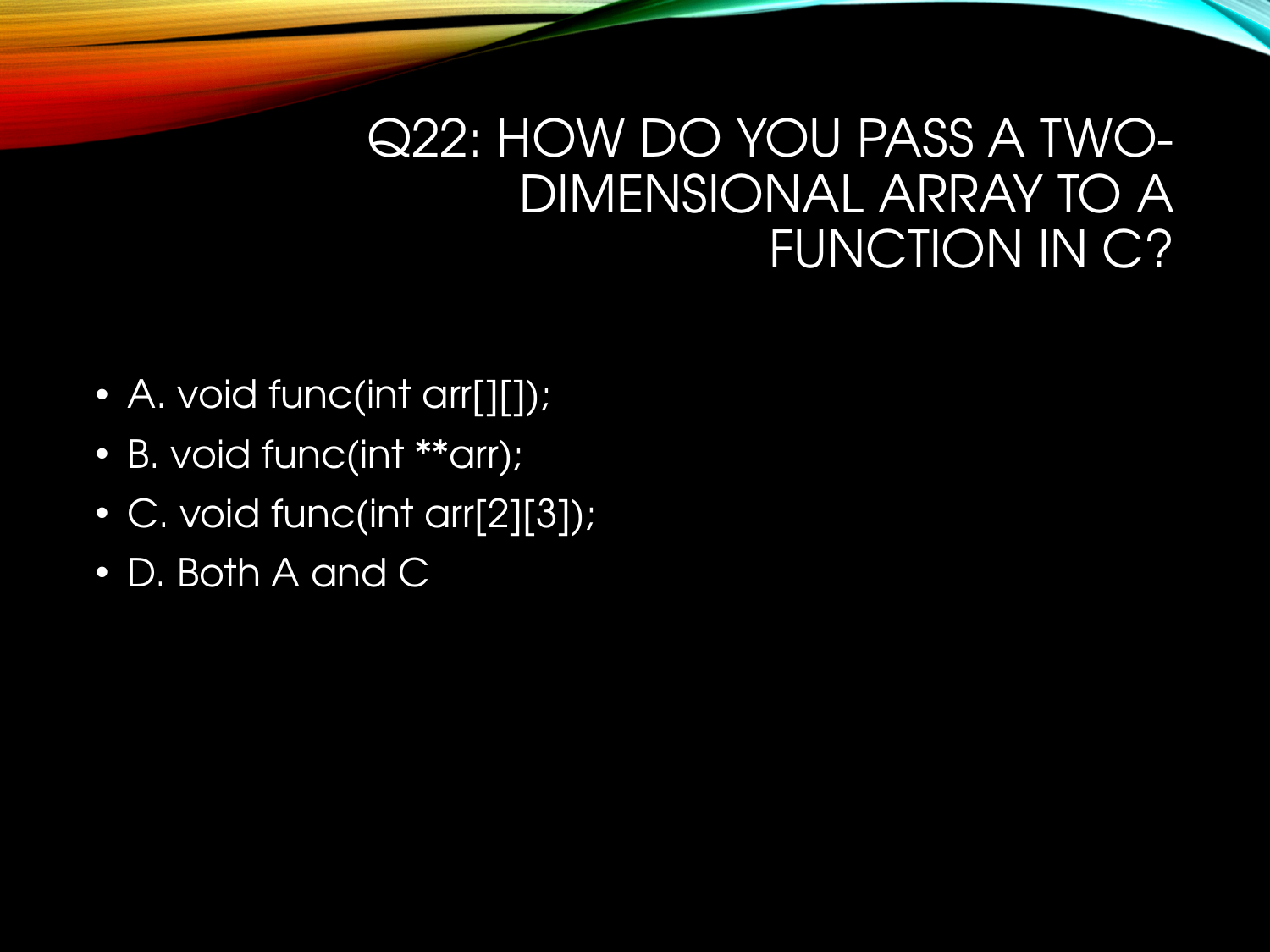

# Q22: How do you pass a two-dimensional array to a function in C?

A. void func(int arr[][]);
B. void func(int **arr);
C. void func(int arr[2][3]);
D. Both A and C